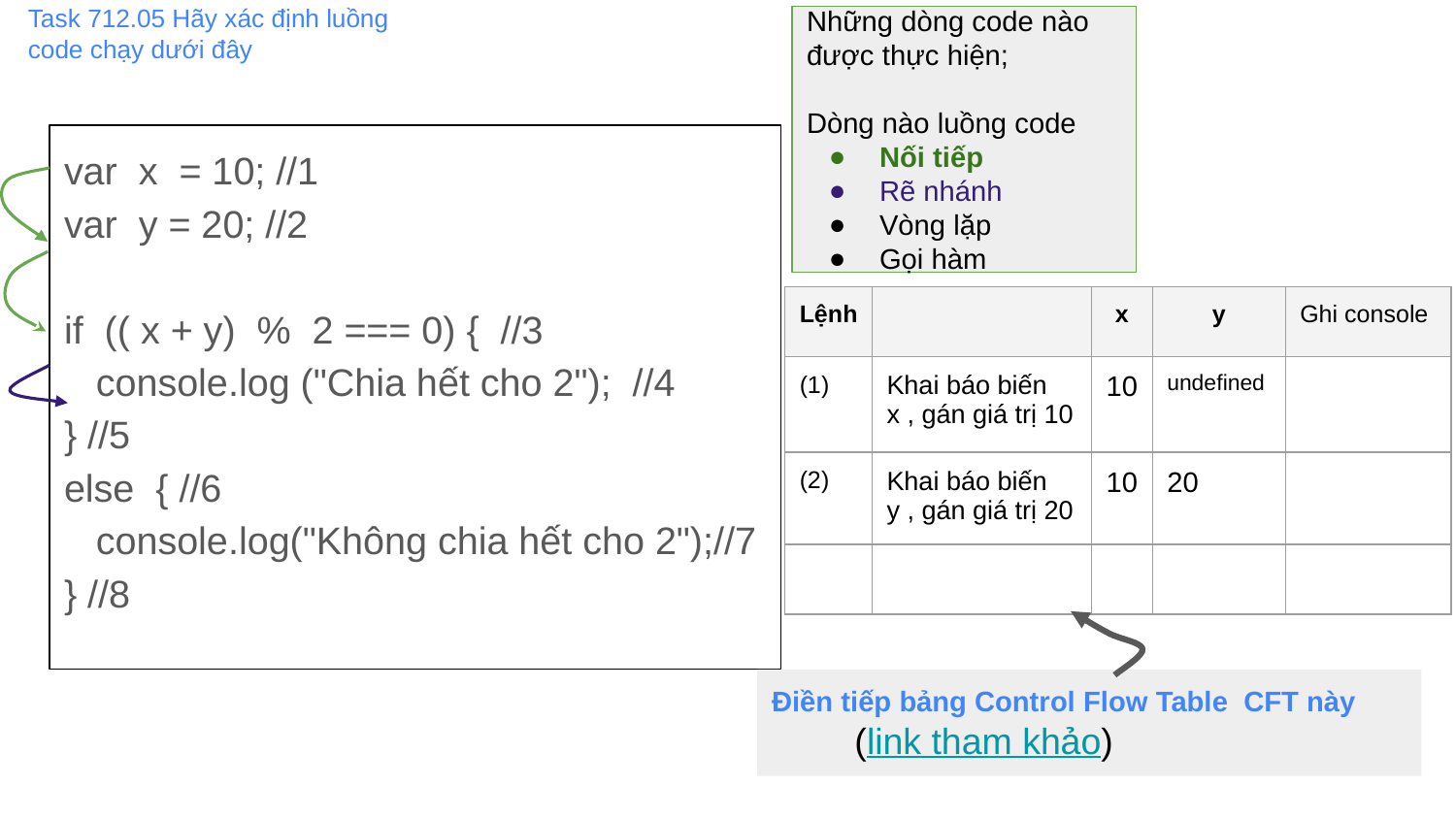

# Task 712.05 Hãy xác định luồng
code chạy dưới đây
Những dòng code nào được thực hiện;

Dòng nào luồng code
Nối tiếp
Rẽ nhánh
Vòng lặp
Gọi hàm
var  x  = 10; //1
var  y = 20; //2
if  (( x + y)  %  2 === 0) {  //3
   console.log ("Chia hết cho 2");  //4
} //5
else  { //6
   console.log("Không chia hết cho 2");//7
} //8

| Lệnh |  | x | y | Ghi console |
| --- | --- | --- | --- | --- |
| (1) | Khai báo biến x , gán giá trị 10 | 10 | undefined |  |
| (2) | Khai báo biến y , gán giá trị 20 | 10 | 20 |  |
|  |  |  |  |  |

Điền tiếp bảng Control Flow Table  CFT này
 (link tham khảo)